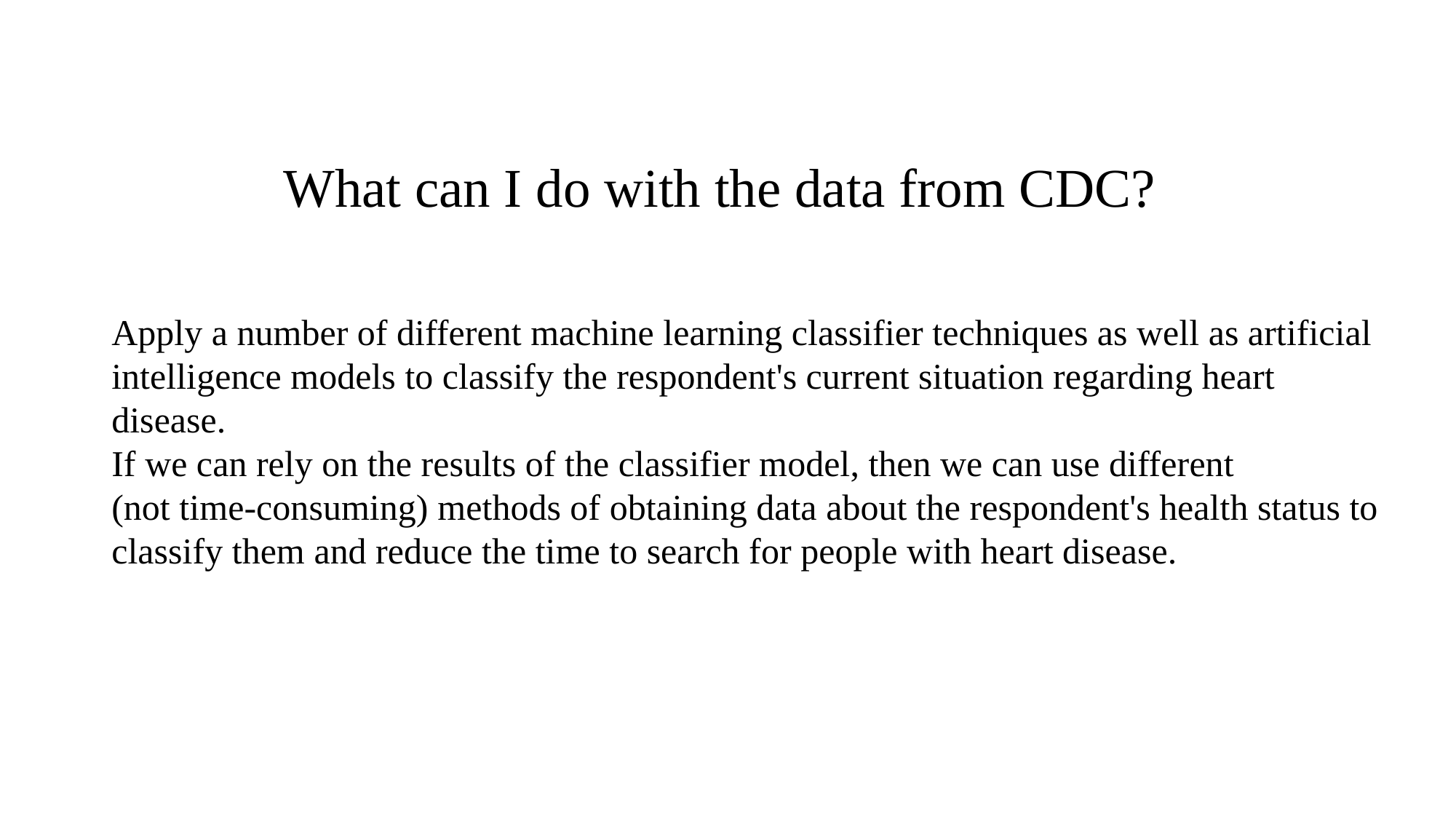

# What can I do with the data from CDC?

Apply a number of different machine learning classifier techniques as well as artificial intelligence models to classify the respondent's current situation regarding heart disease.
If we can rely on the results of the classifier model, then we can use different
(not time-consuming) methods of obtaining data about the respondent's health status to classify them and reduce the time to search for people with heart disease.